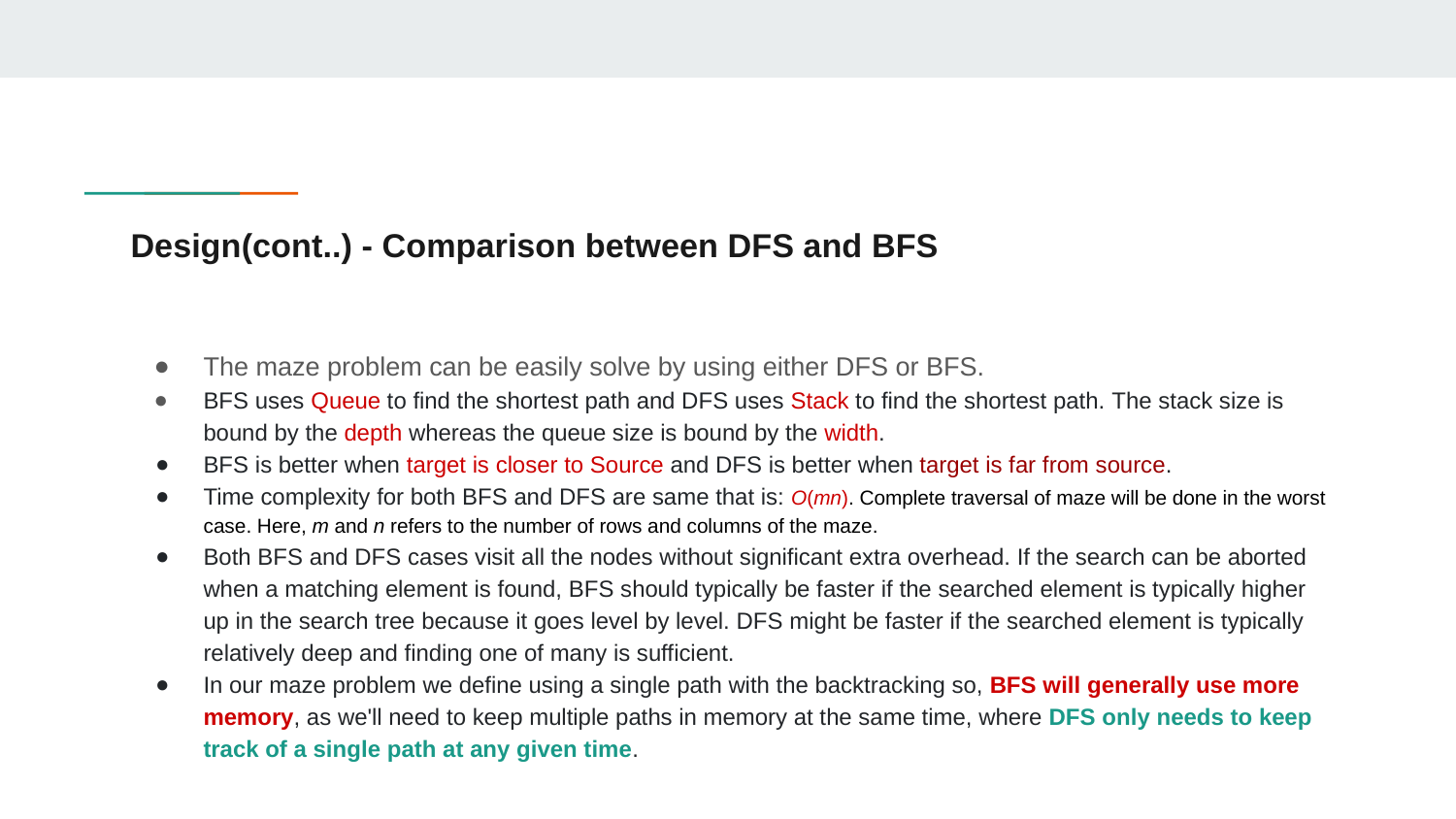

# Design(cont..) - Comparison between DFS and BFS
The maze problem can be easily solve by using either DFS or BFS.
BFS uses Queue to find the shortest path and DFS uses Stack to find the shortest path. The stack size is bound by the depth whereas the queue size is bound by the width.
BFS is better when target is closer to Source and DFS is better when target is far from source.
Time complexity for both BFS and DFS are same that is: O(mn). Complete traversal of maze will be done in the worst case. Here, m and n refers to the number of rows and columns of the maze.
Both BFS and DFS cases visit all the nodes without significant extra overhead. If the search can be aborted when a matching element is found, BFS should typically be faster if the searched element is typically higher up in the search tree because it goes level by level. DFS might be faster if the searched element is typically relatively deep and finding one of many is sufficient.
In our maze problem we define using a single path with the backtracking so, BFS will generally use more memory, as we'll need to keep multiple paths in memory at the same time, where DFS only needs to keep track of a single path at any given time.